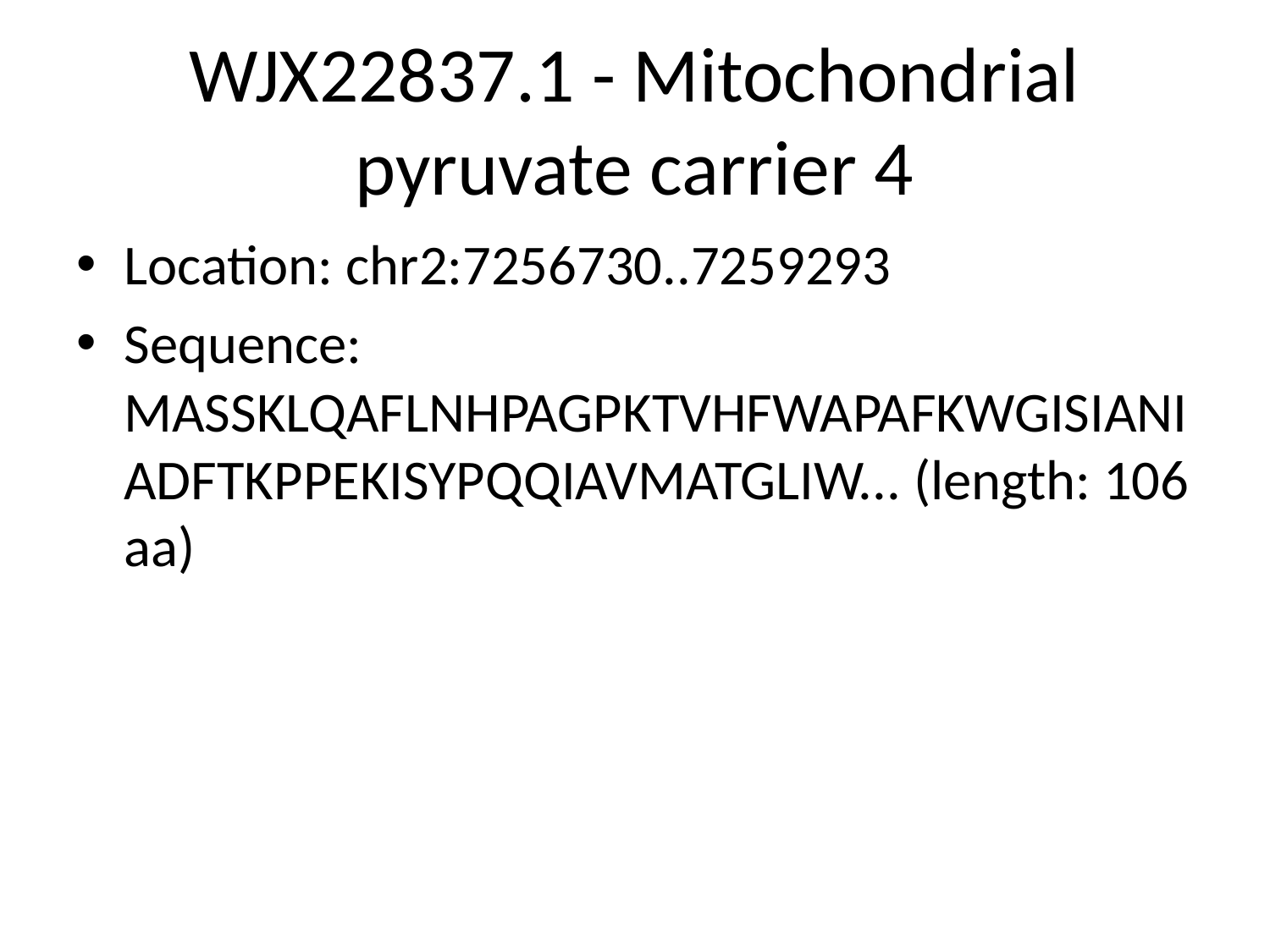

# WJX22837.1 - Mitochondrial pyruvate carrier 4
Location: chr2:7256730..7259293
Sequence: MASSKLQAFLNHPAGPKTVHFWAPAFKWGISIANIADFTKPPEKISYPQQIAVMATGLIW... (length: 106 aa)